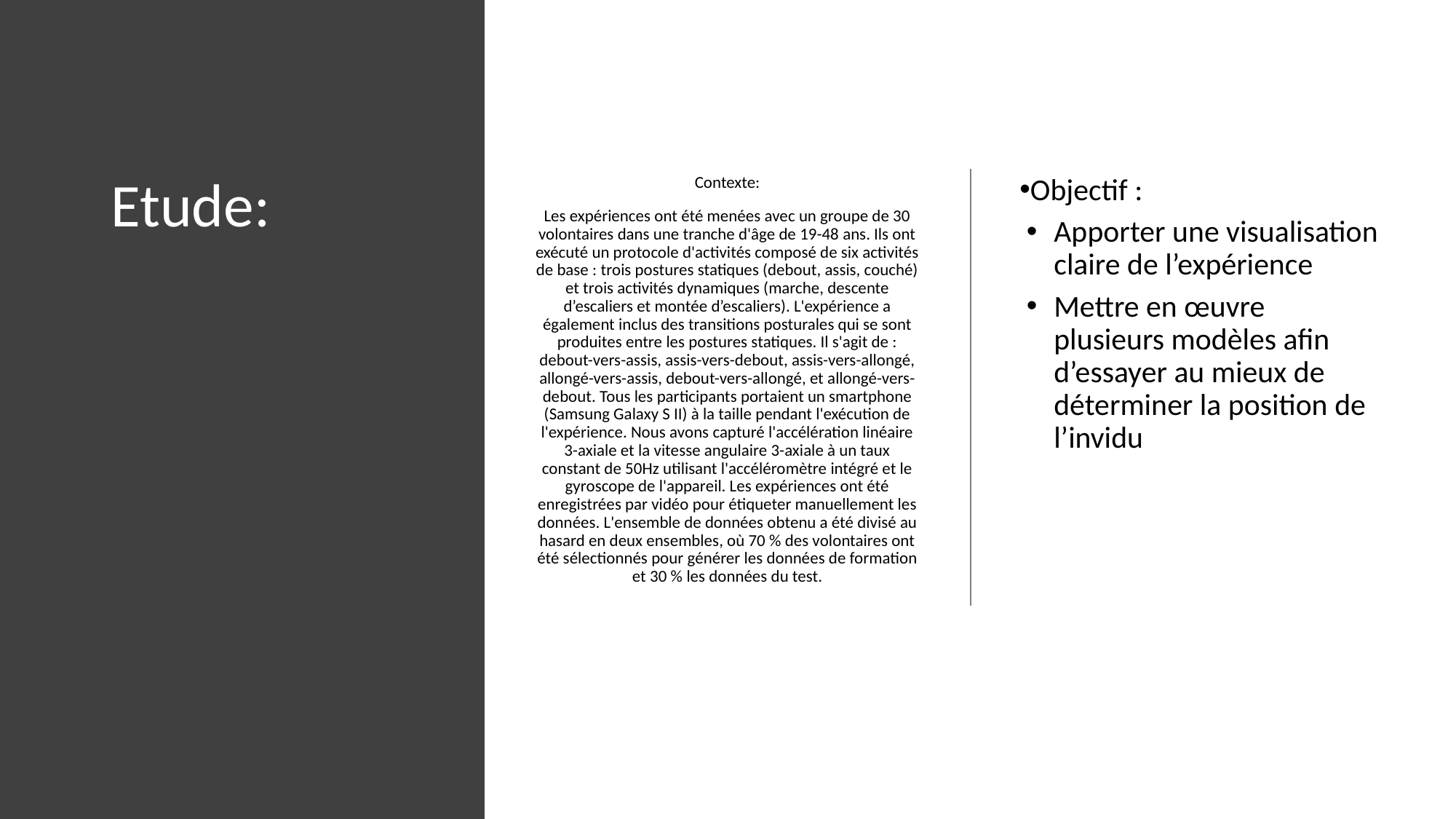

# Etude:
Contexte:
Les expériences ont été menées avec un groupe de 30 volontaires dans une tranche d'âge de 19-48 ans. Ils ont exécuté un protocole d'activités composé de six activités de base : trois postures statiques (debout, assis, couché) et trois activités dynamiques (marche, descente d’escaliers et montée d’escaliers). L'expérience a également inclus des transitions posturales qui se sont produites entre les postures statiques. Il s'agit de : debout-vers-assis, assis-vers-debout, assis-vers-allongé, allongé-vers-assis, debout-vers-allongé, et allongé-vers-debout. Tous les participants portaient un smartphone (Samsung Galaxy S II) à la taille pendant l'exécution de l'expérience. Nous avons capturé l'accélération linéaire 3-axiale et la vitesse angulaire 3-axiale à un taux constant de 50Hz utilisant l'accéléromètre intégré et le gyroscope de l'appareil. Les expériences ont été enregistrées par vidéo pour étiqueter manuellement les données. L'ensemble de données obtenu a été divisé au hasard en deux ensembles, où 70 % des volontaires ont été sélectionnés pour générer les données de formation et 30 % les données du test.

Objectif :
Apporter une visualisation claire de l’expérience
Mettre en œuvre plusieurs modèles afin d’essayer au mieux de déterminer la position de l’invidu